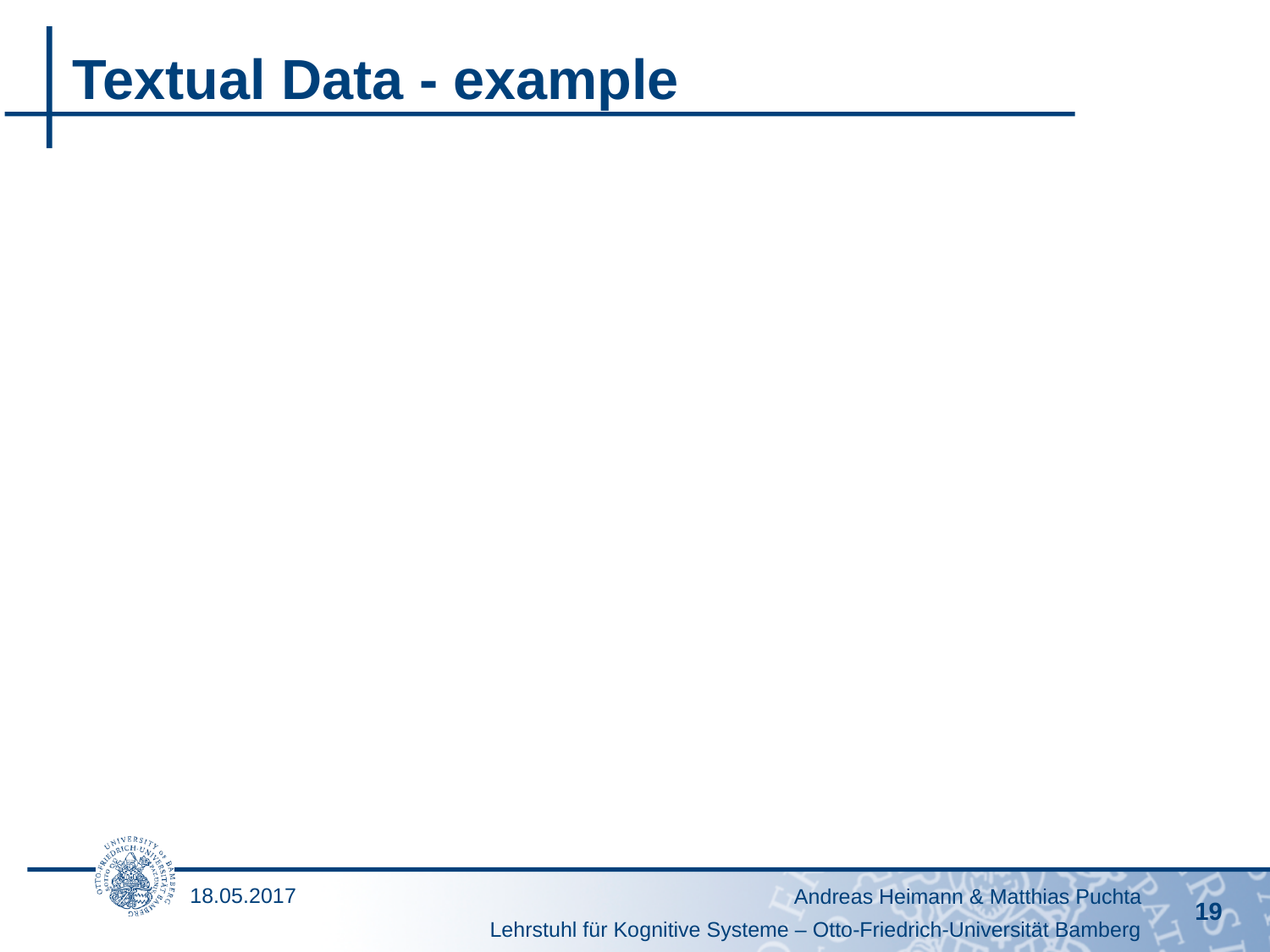

# Textual Data - example

18.05.2017
Andreas Heimann & Matthias Puchta
19